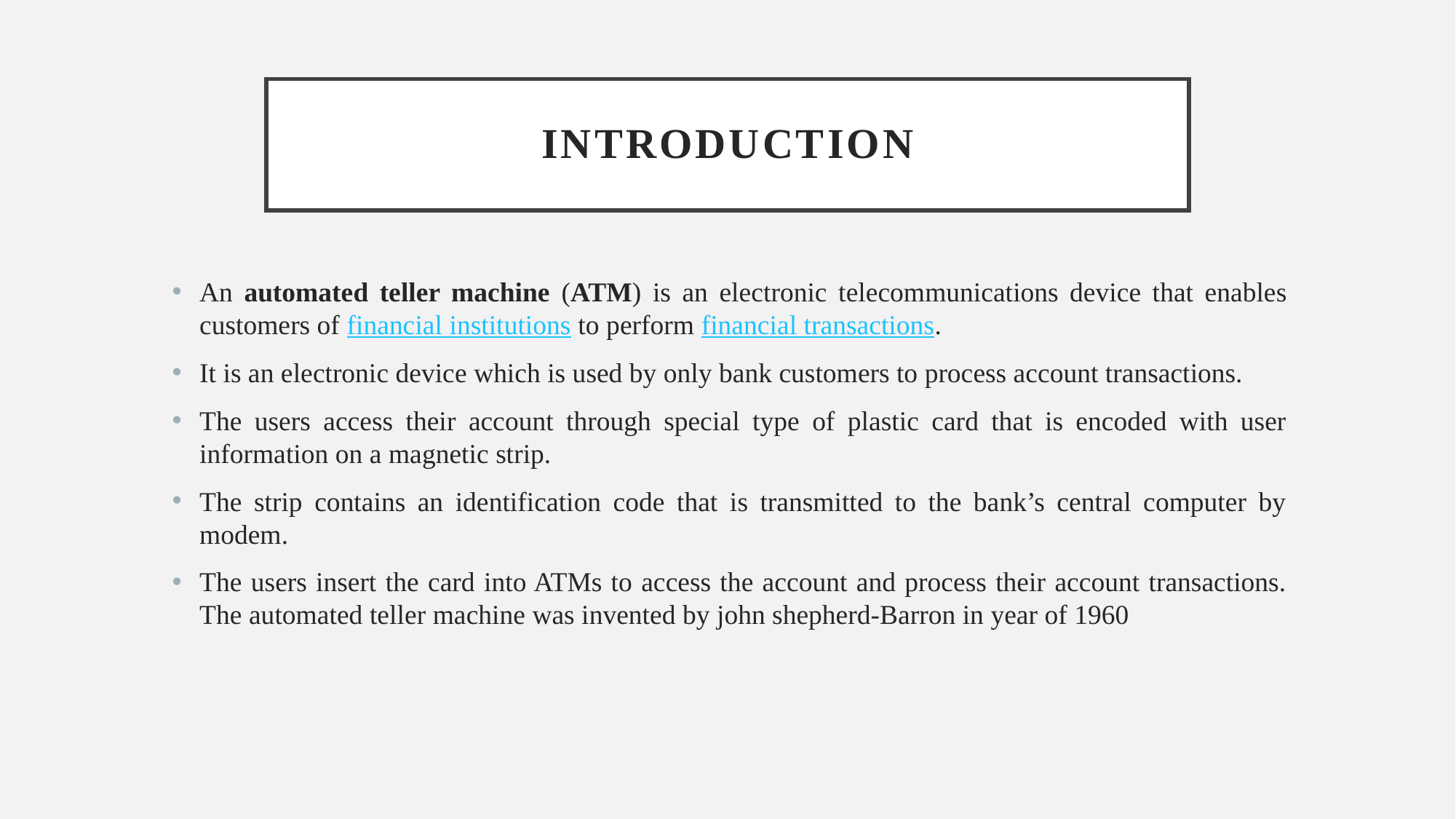

# introduction
An automated teller machine (ATM) is an electronic telecommunications device that enables customers of financial institutions to perform financial transactions.
It is an electronic device which is used by only bank customers to process account transactions.
The users access their account through special type of plastic card that is encoded with user information on a magnetic strip.
The strip contains an identification code that is transmitted to the bank’s central computer by modem.
The users insert the card into ATMs to access the account and process their account transactions. The automated teller machine was invented by john shepherd-Barron in year of 1960